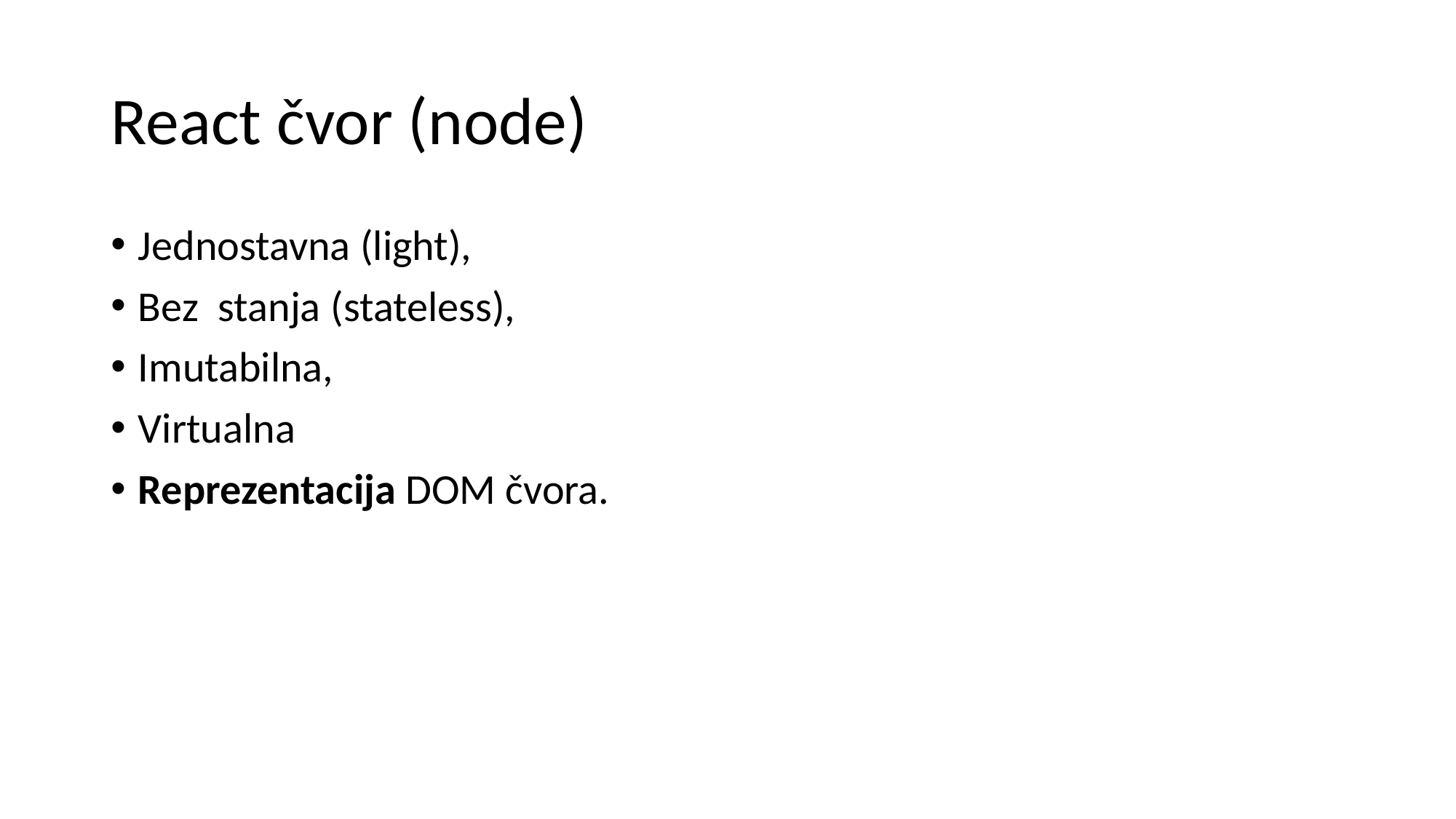

# React čvor (node)
Jednostavna (light),
Bez  stanja (stateless),
Imutabilna,
Virtualna
Reprezentacija DOM čvora.